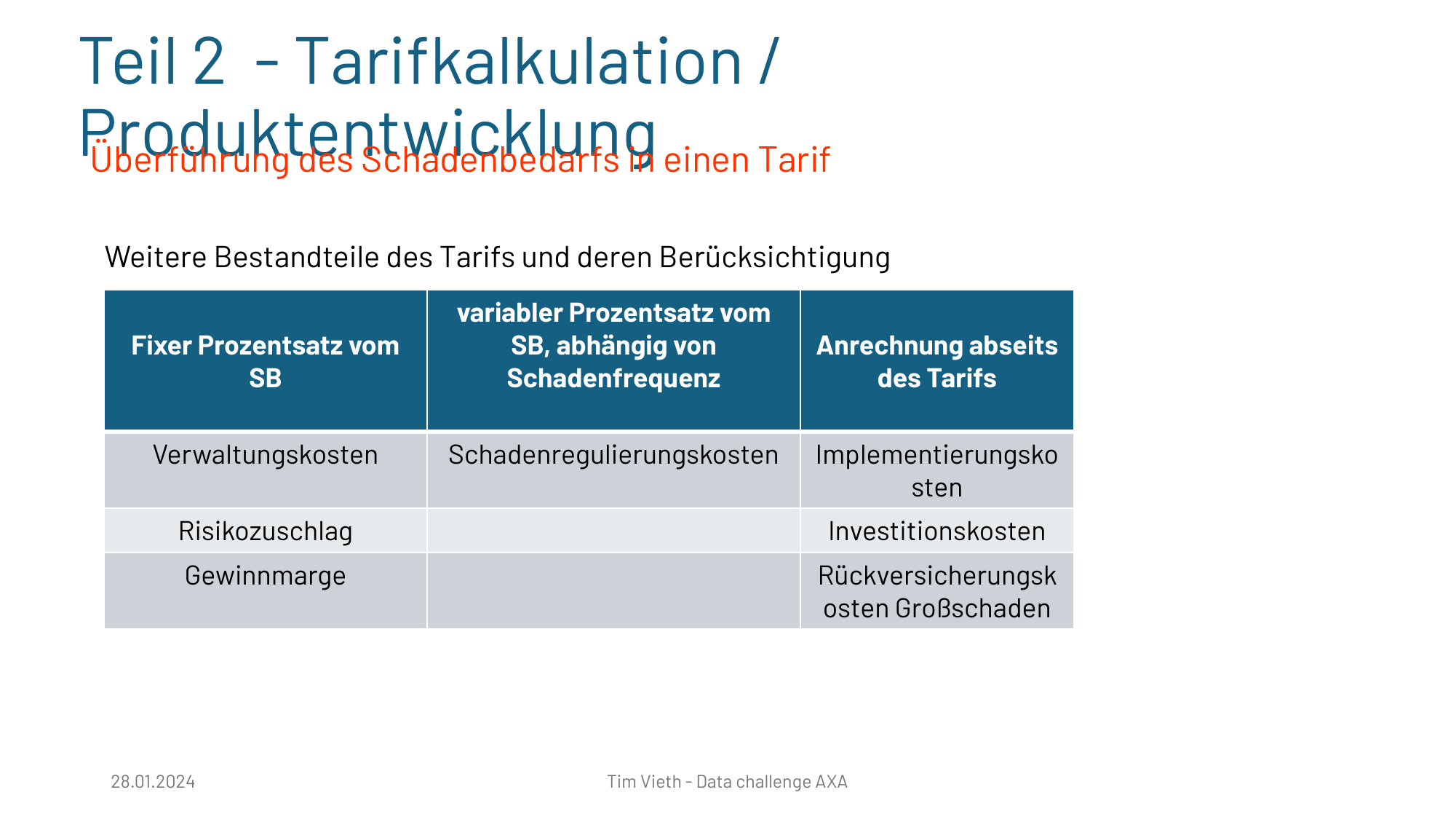

Teil 2  - Tarifkalkulation / Produktentwicklung
Überführung des Schadenbedarfs in einen Tarif
Weitere Bestandteile des Tarifs und deren Berücksichtigung
| Fixer Prozentsatz vom SB | variabler Prozentsatz vom SB, abhängig von Schadenfrequenz | Anrechnung abseits des Tarifs |
| --- | --- | --- |
| Verwaltungskosten | Schadenregulierungskosten | Implementierungskosten |
| Risikozuschlag |  | Investitionskosten |
| Gewinnmarge |  | Rückversicherungskosten Großschaden |
28.01.2024
Tim Vieth - Data challenge AXA